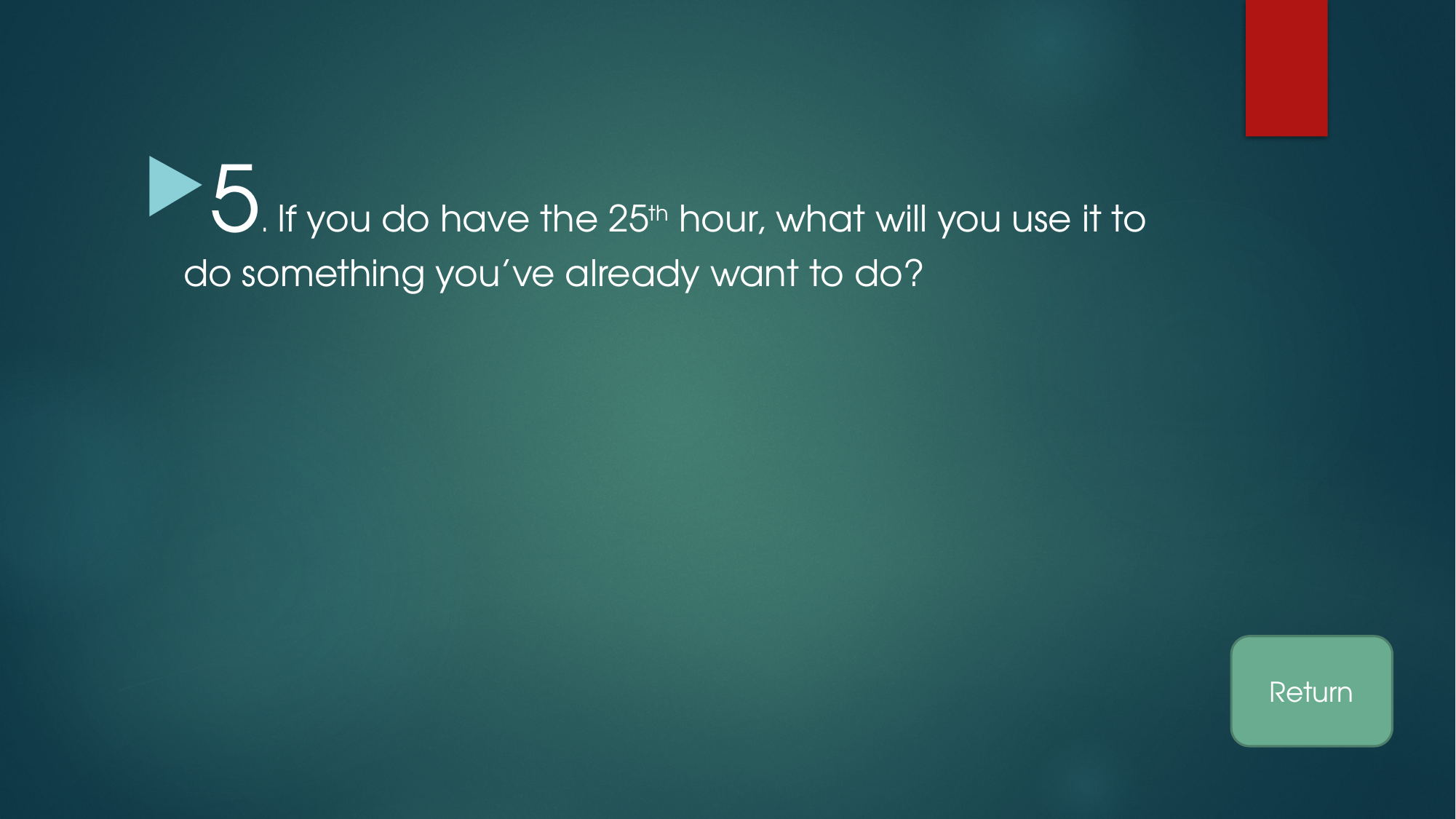

5. If you do have the 25th hour, what will you use it to do something you’ve already want to do?
Return